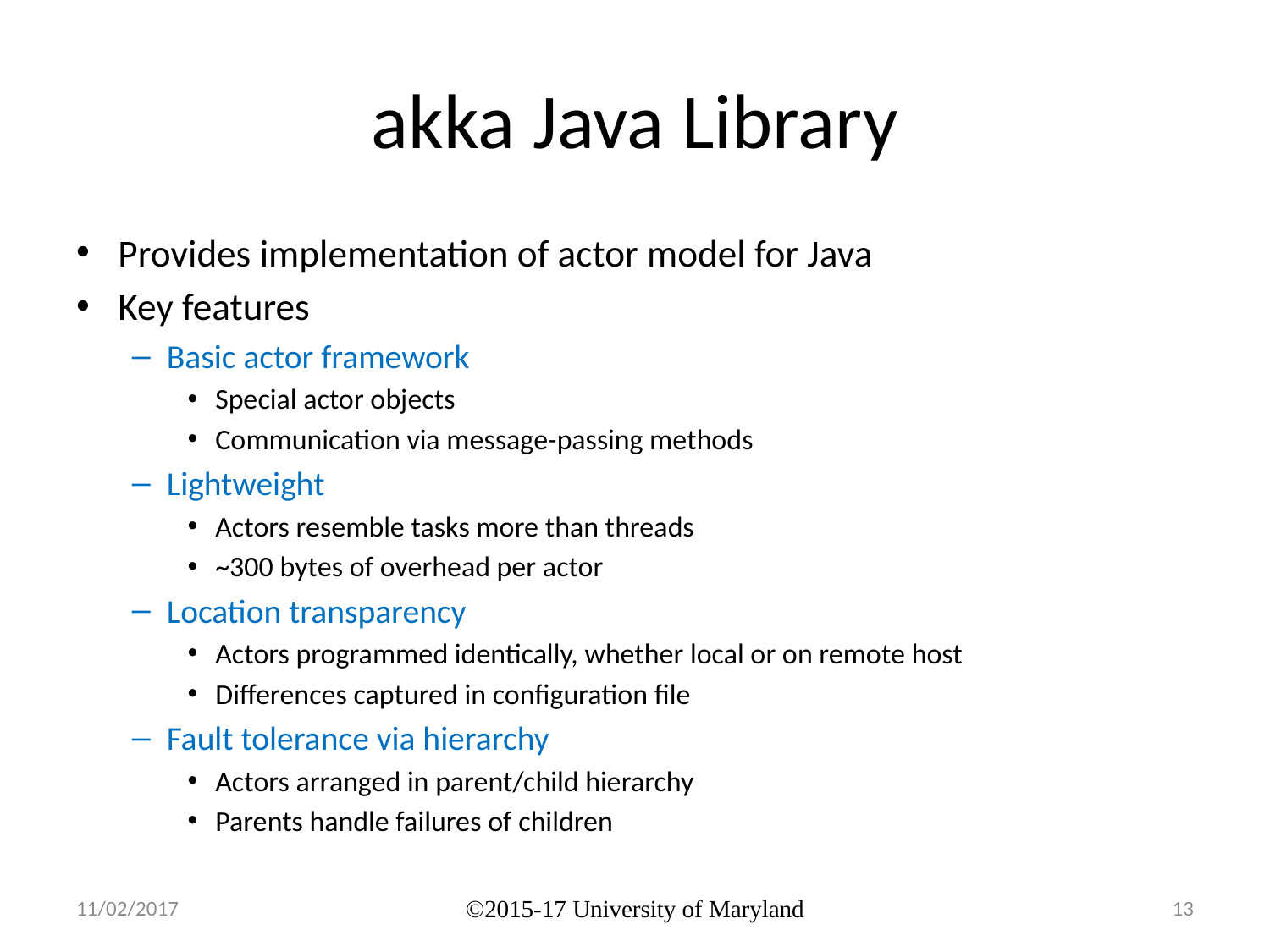

# akka Java Library
Provides implementation of actor model for Java
Key features
Basic actor framework
Special actor objects
Communication via message-passing methods
Lightweight
Actors resemble tasks more than threads
~300 bytes of overhead per actor
Location transparency
Actors programmed identically, whether local or on remote host
Differences captured in configuration file
Fault tolerance via hierarchy
Actors arranged in parent/child hierarchy
Parents handle failures of children
11/02/2017
©2015-17 University of Maryland
13